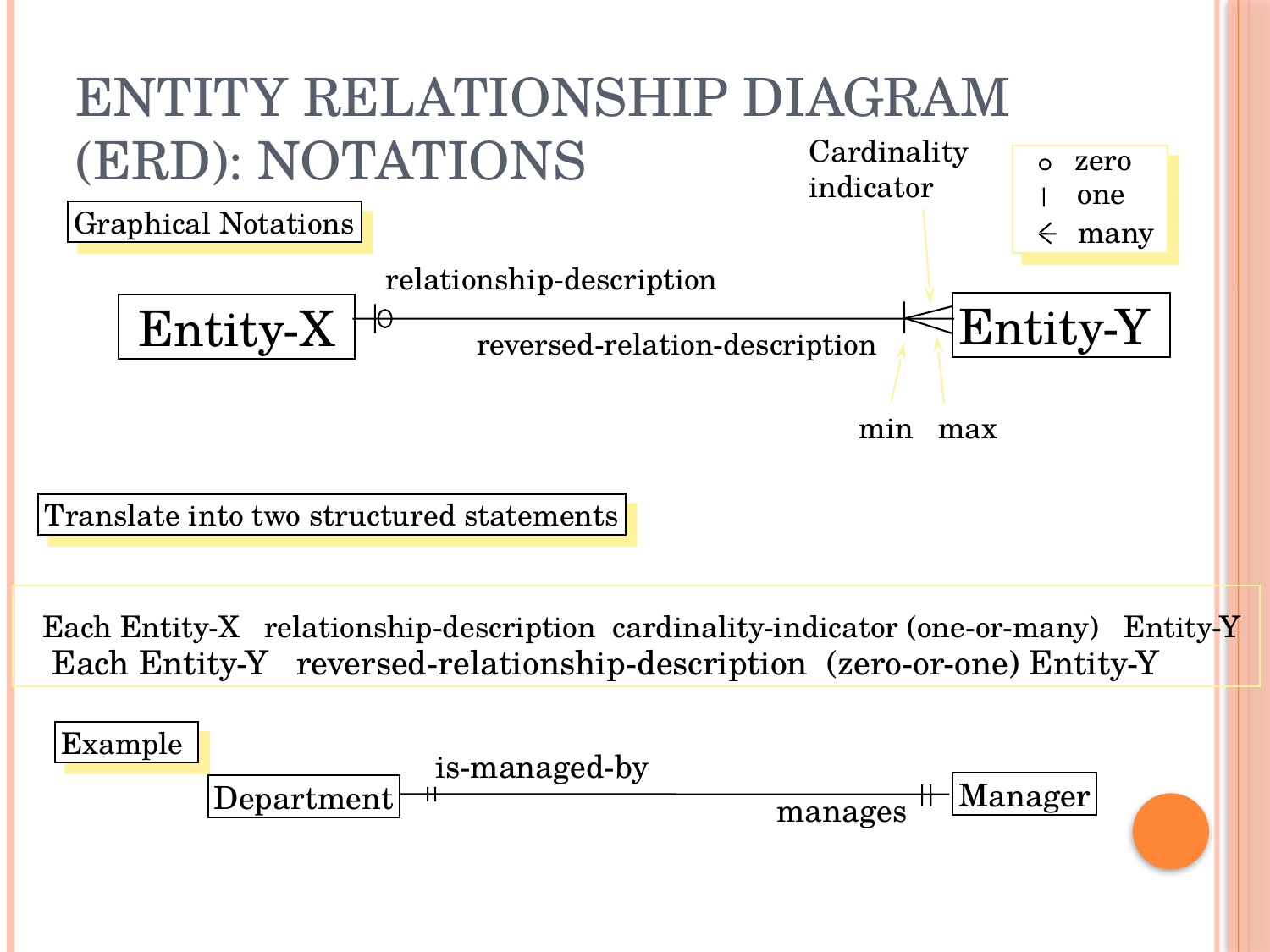

# Entity Relationship Diagram (ERD): Notations
Cardinality
indicator
zero

one

Graphical Notations

many

relationship-description
Entity-Y
 Entity-X

reversed-relation-description

min   max
Translate into two structured statements

 Each Entity-X   relationship-description  cardinality-indicator (one-or-many)   Entity-Y
 Each Entity-Y   reversed-relationship-description  (zero-or-one) Entity-Y
Example
is-managed-by
Manager
Department

manages